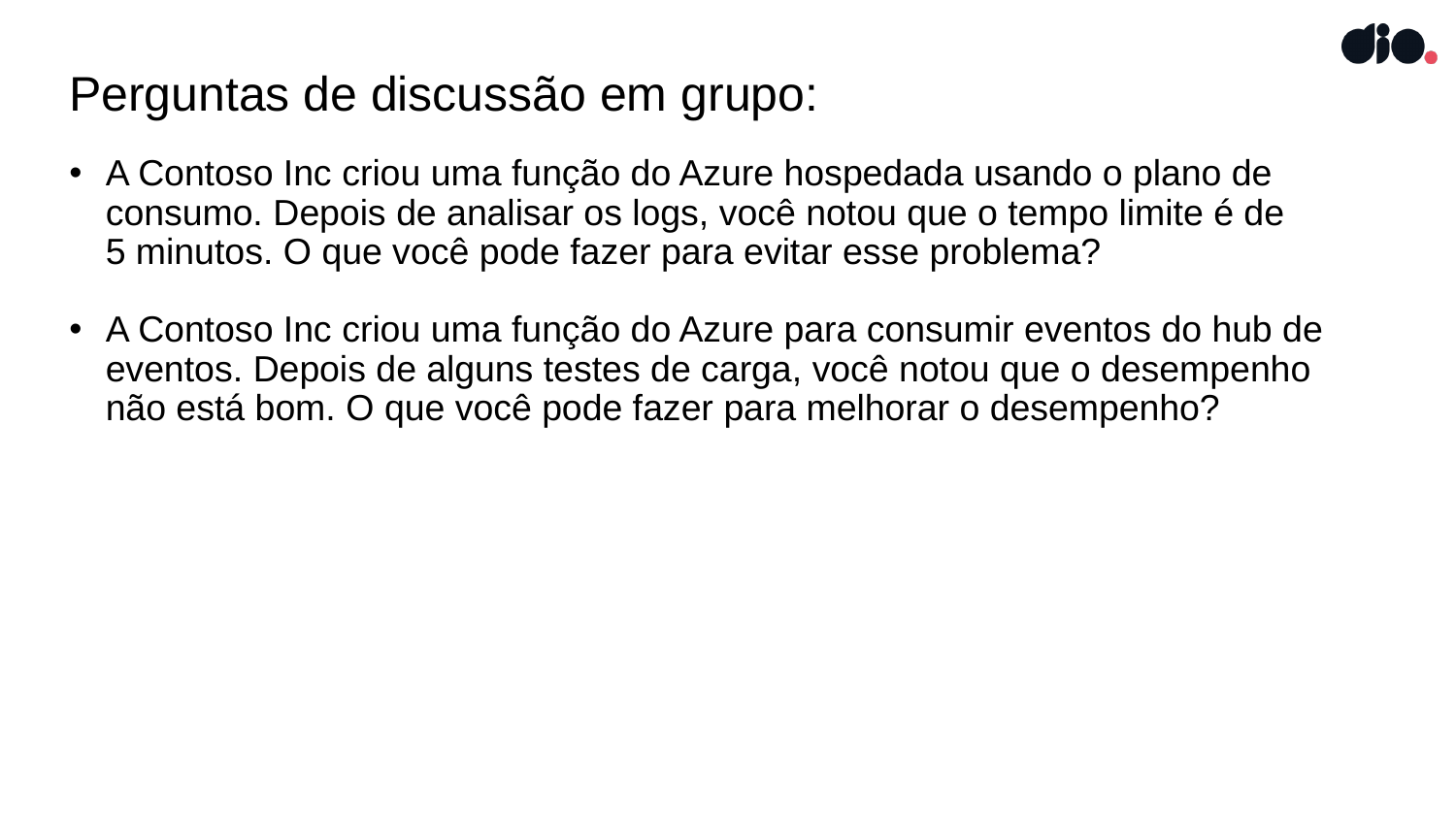

# Perguntas de discussão em grupo:
A Contoso Inc criou uma função do Azure hospedada usando o plano de consumo. Depois de analisar os logs, você notou que o tempo limite é de
5 minutos. O que você pode fazer para evitar esse problema?
A Contoso Inc criou uma função do Azure para consumir eventos do hub de eventos. Depois de alguns testes de carga, você notou que o desempenho não está bom. O que você pode fazer para melhorar o desempenho?